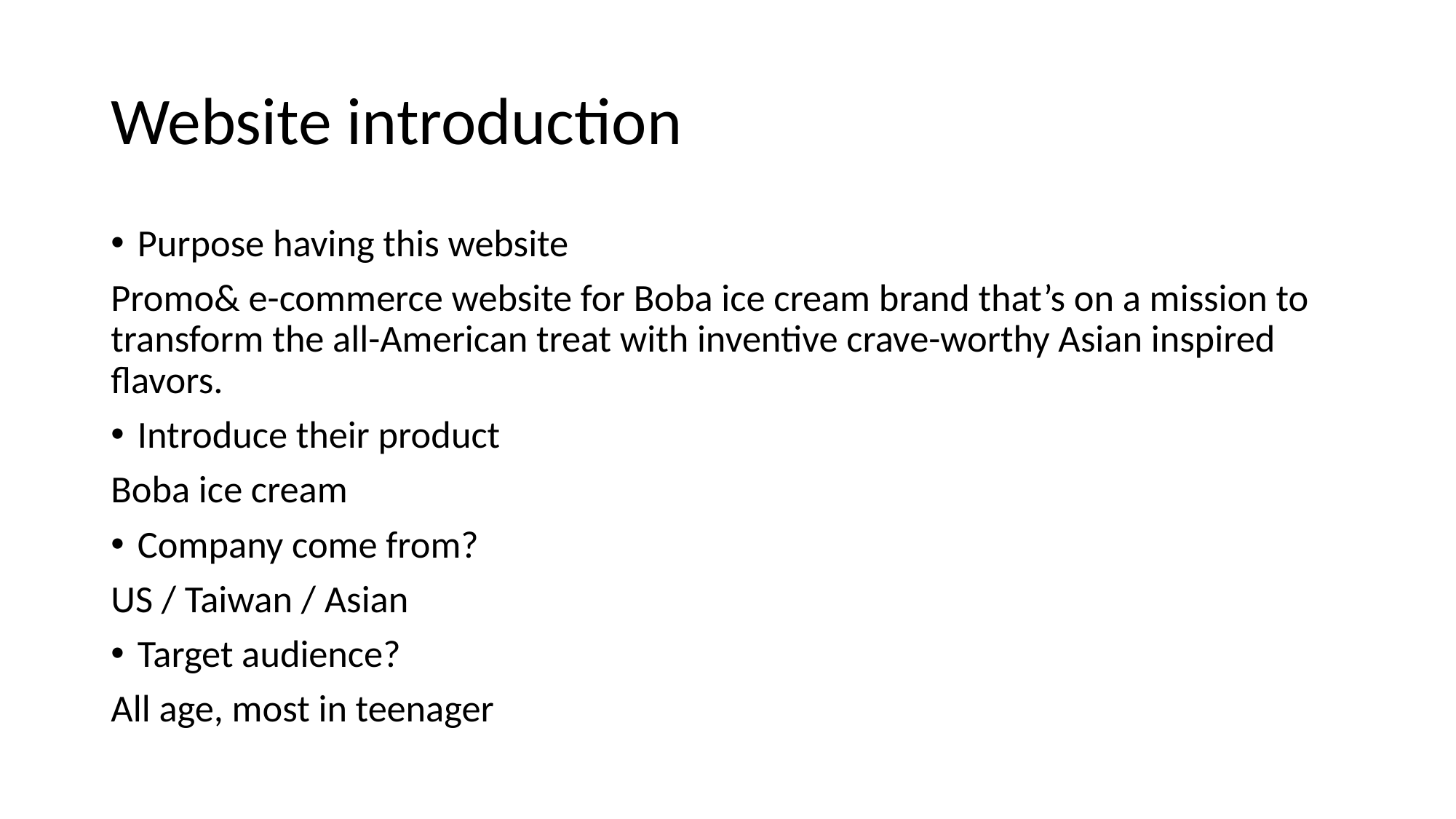

# Website introduction
Purpose having this website
Promo& e-commerce website for Boba ice cream brand that’s on a mission to transform the all-American treat with inventive crave-worthy Asian inspired flavors.
Introduce their product
Boba ice cream
Company come from?
US / Taiwan / Asian
Target audience?
All age, most in teenager